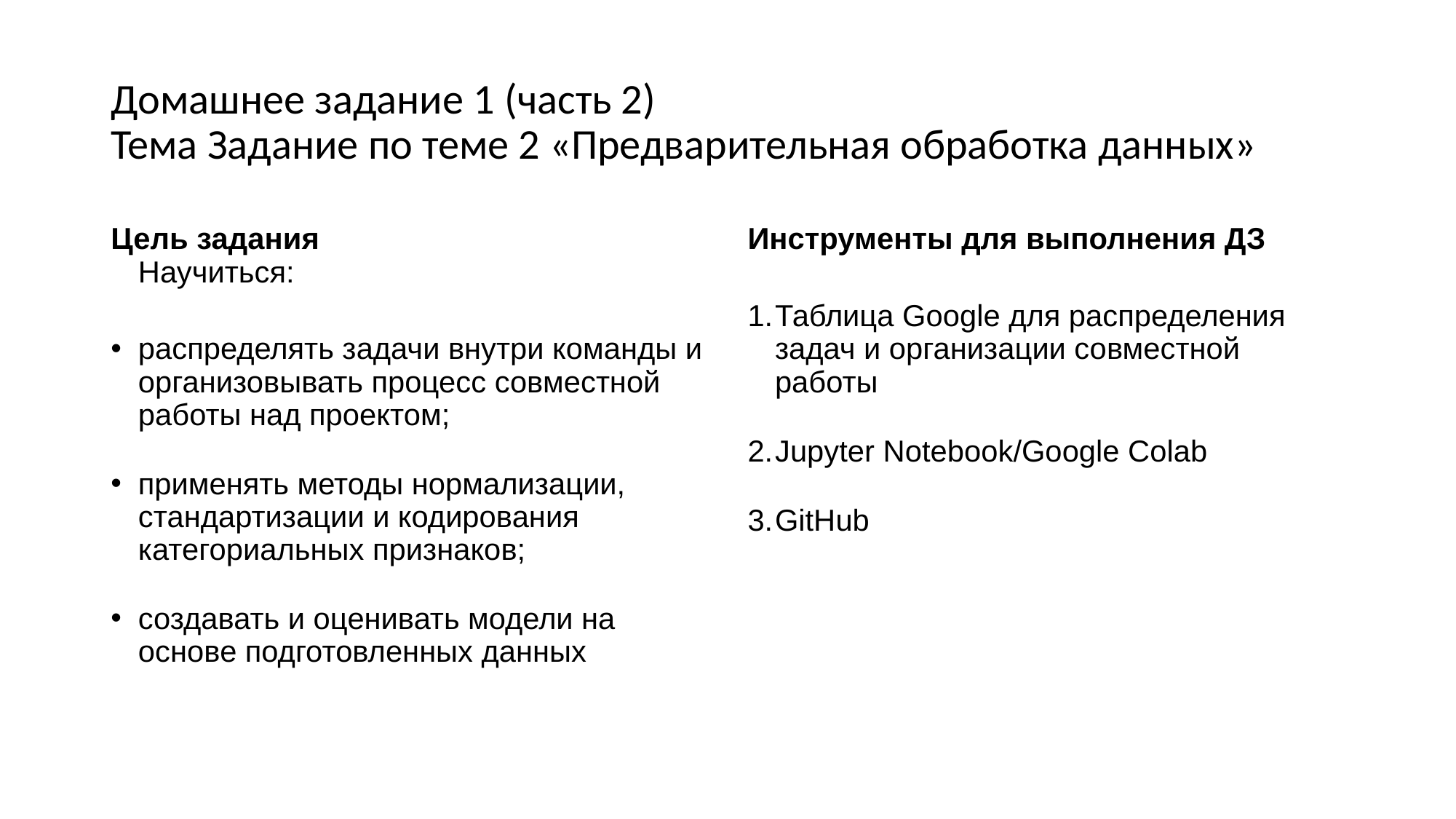

# Домашнее задание 1 (часть 2) Тема Задание по теме 2 «Предварительная обработка данных»
Цель задания
Научиться:
распределять задачи внутри команды и организовывать процесс совместной работы над проектом;
применять методы нормализации, стандартизации и кодирования категориальных признаков;
создавать и оценивать модели на основе подготовленных данных

Инструменты для выполнения ДЗ
Таблица Google для распределения задач и организации совместной работы
Jupyter Notebook/Google Colab
GitHub